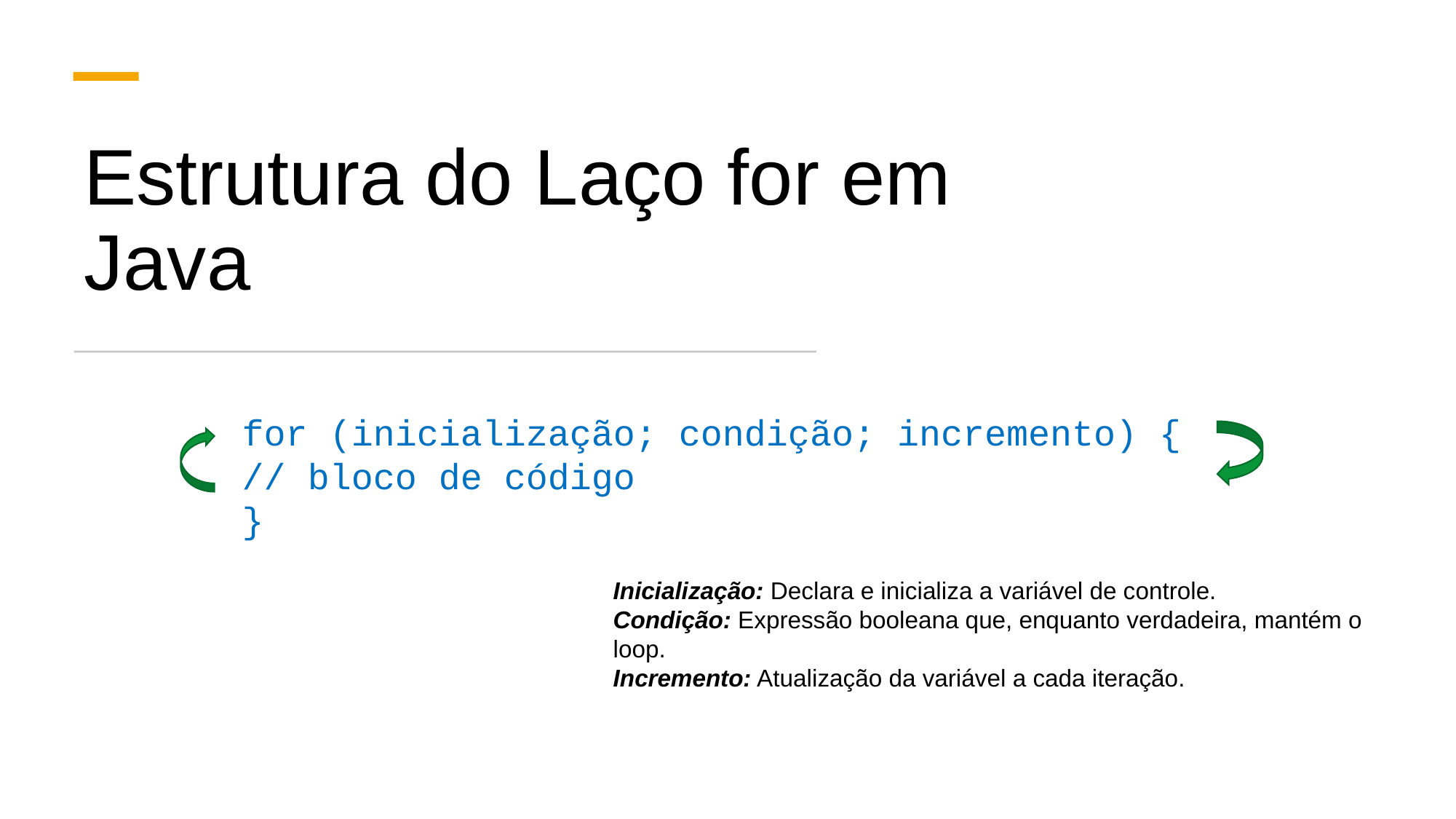

# Estrutura do Laço for em Java
for (inicialização; condição; incremento) {
// bloco de código
}

Inicialização: Declara e inicializa a variável de controle.
Condição: Expressão booleana que, enquanto verdadeira, mantém o loop.
Incremento: Atualização da variável a cada iteração.